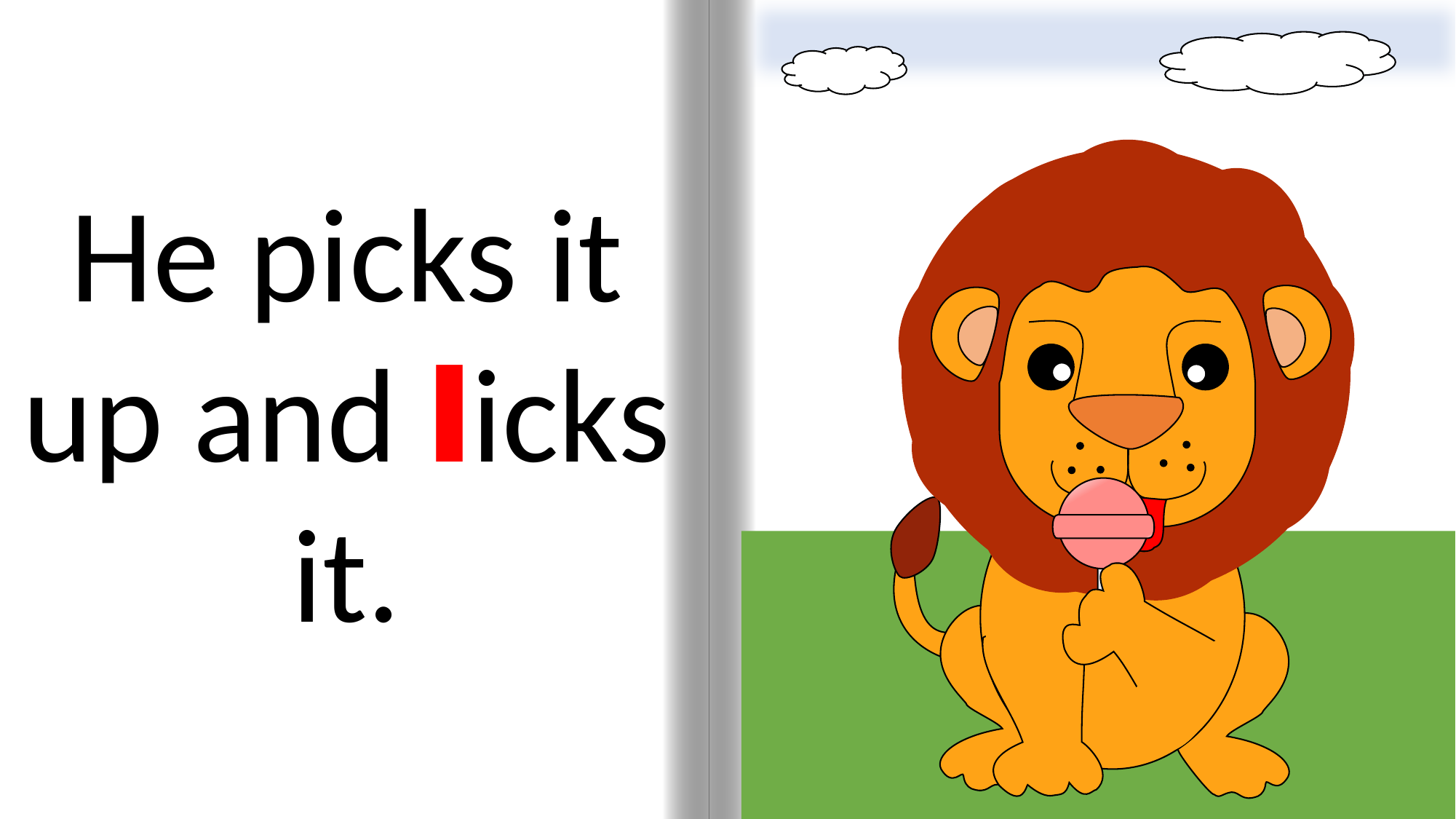

He picks it up and licks it.